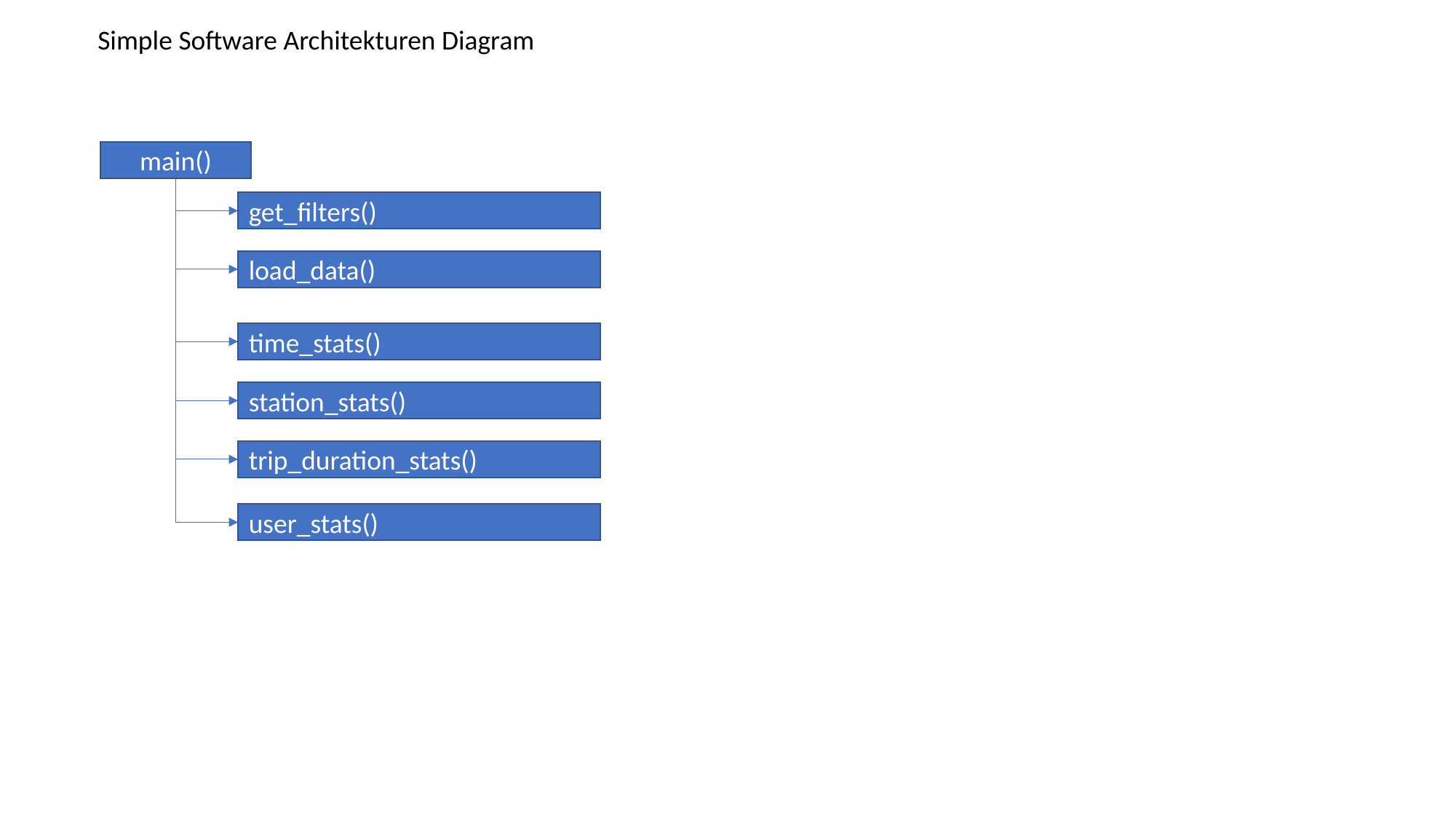

Simple Software Architekturen Diagram
main()
get_filters()
load_data()
time_stats()
station_stats()
trip_duration_stats()
user_stats()